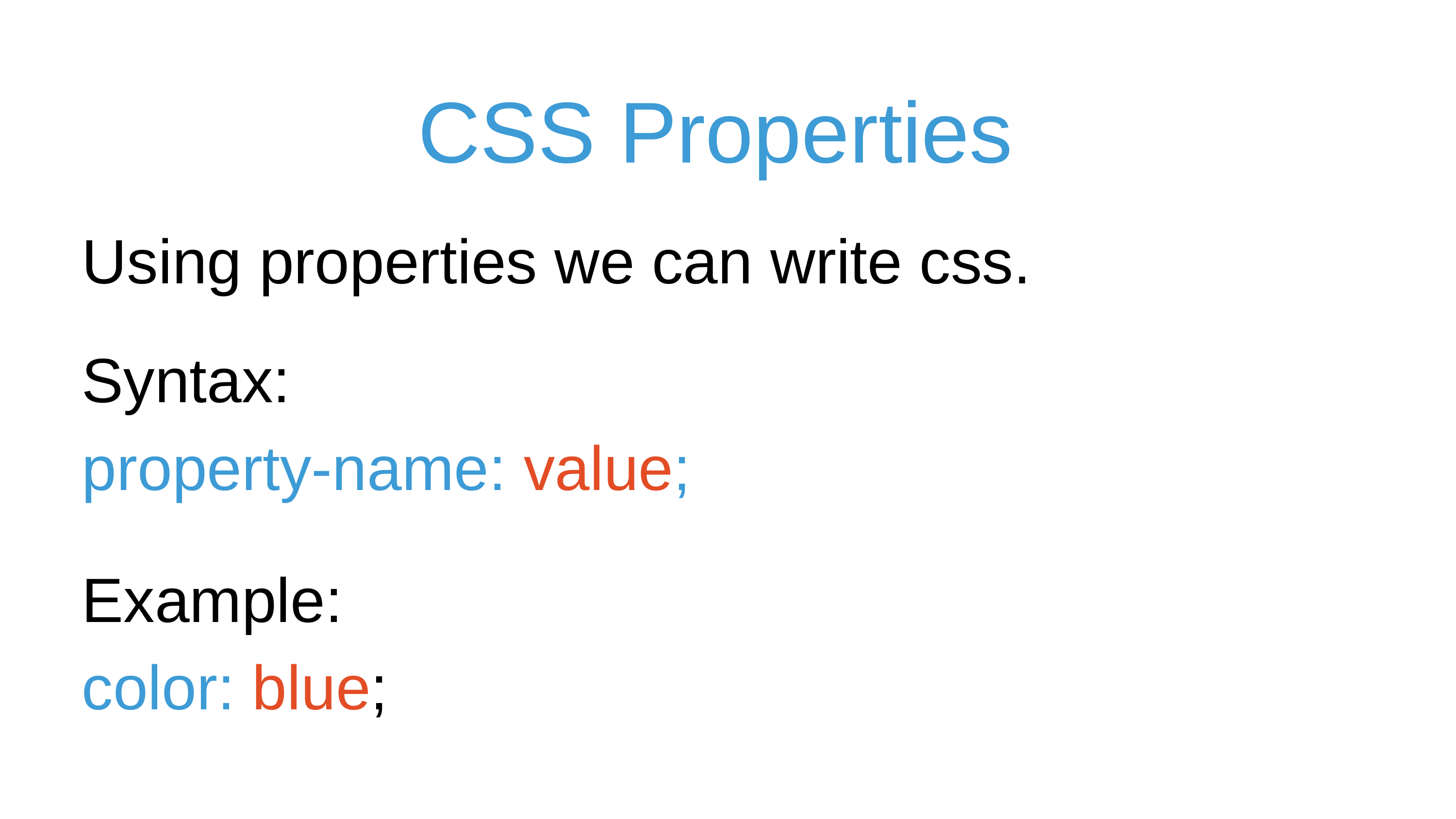

CSS Properties
Using properties we can write css.

Syntax:
property-name: value;

Example:
color: blue;